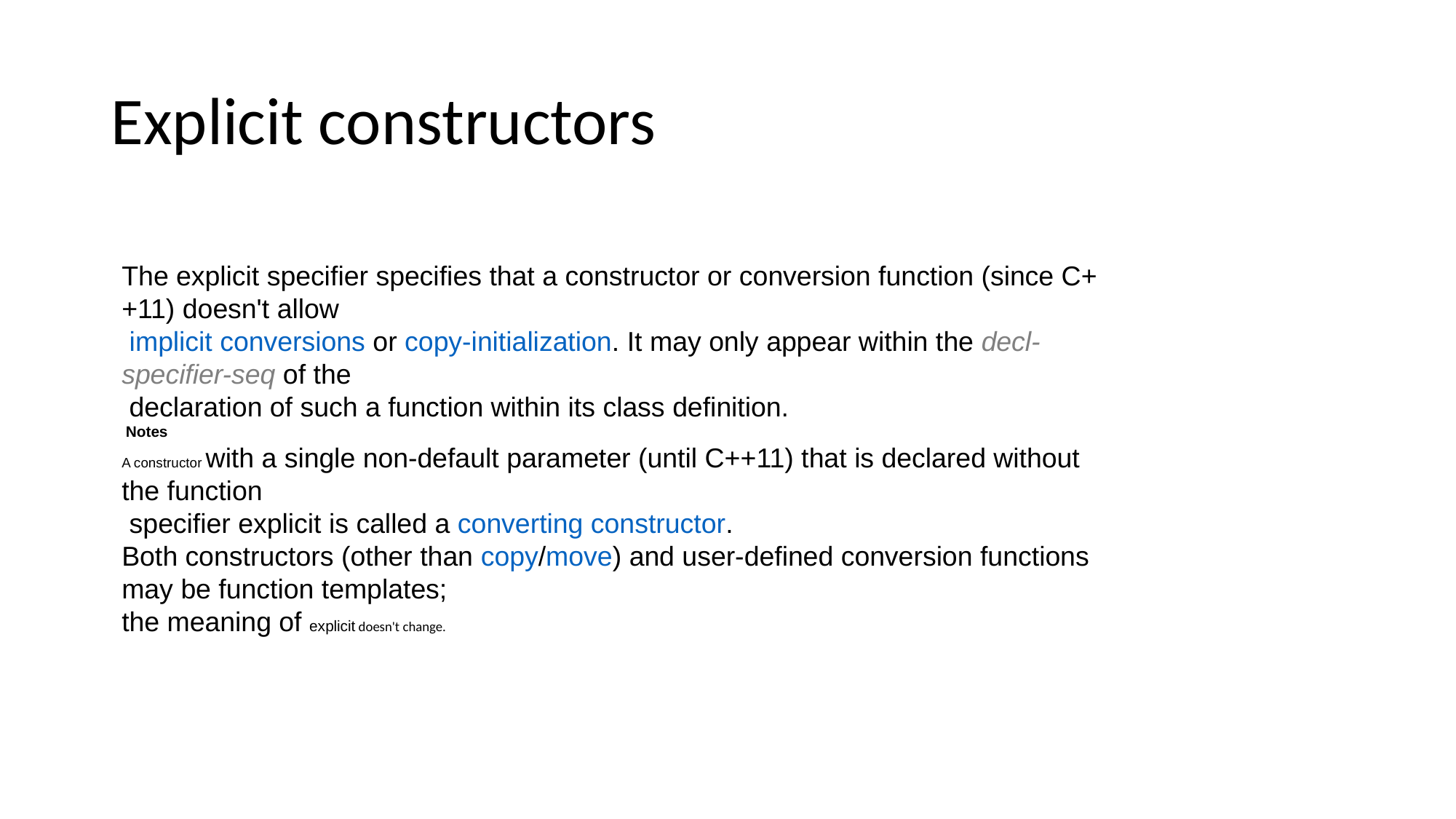

# Explicit constructors
The explicit specifier specifies that a constructor or conversion function (since C++11) doesn't allow
 implicit conversions or copy-initialization. It may only appear within the decl-specifier-seq of the
 declaration of such a function within its class definition.
 Notes
A constructor with a single non-default parameter (until C++11) that is declared without the function
 specifier explicit is called a converting constructor.
Both constructors (other than copy/move) and user-defined conversion functions may be function templates;
the meaning of explicit doesn't change.